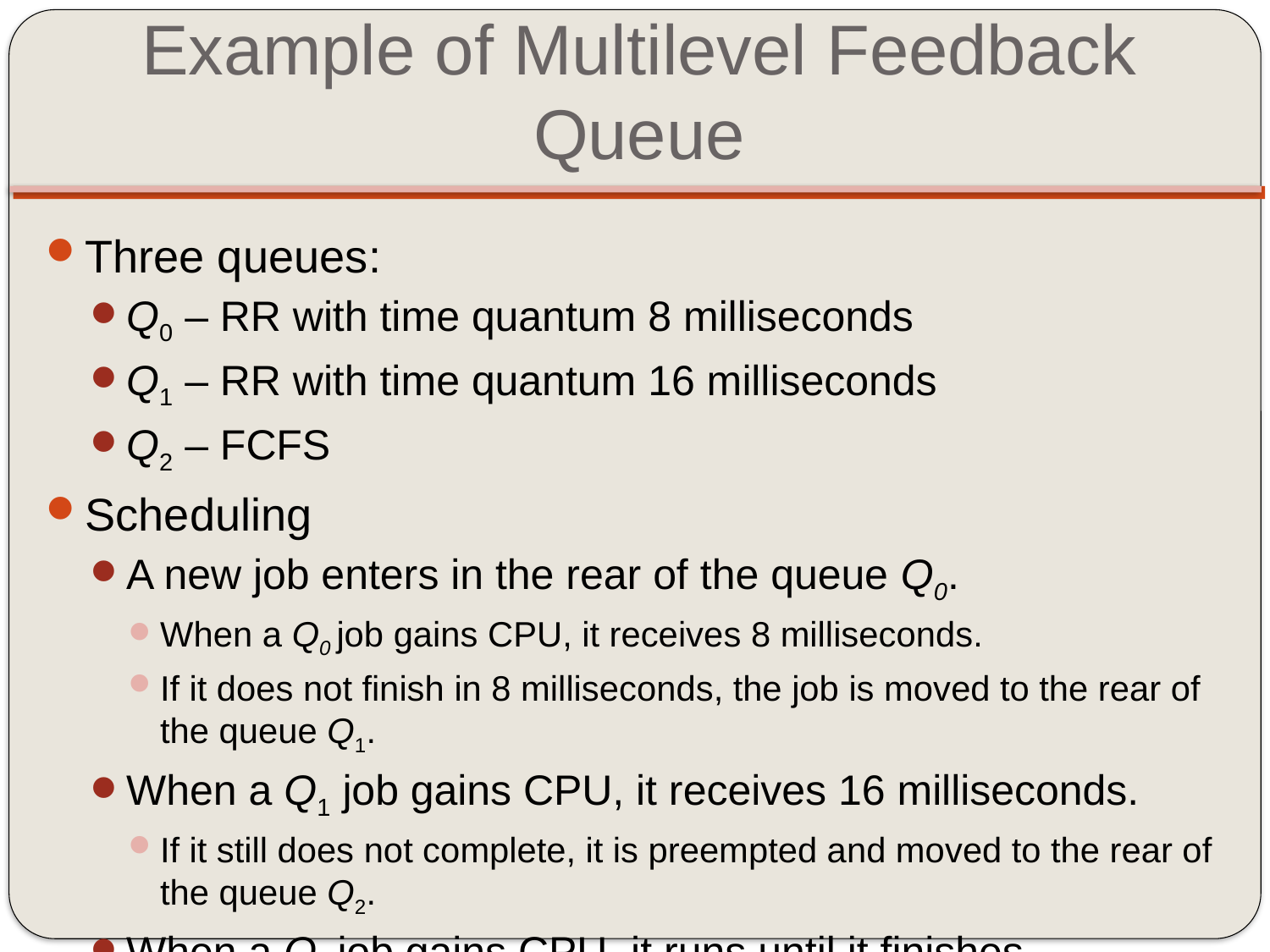

# Example of Multilevel Feedback Queue
Three queues:
Q0 – RR with time quantum 8 milliseconds
Q1 – RR with time quantum 16 milliseconds
Q2 – FCFS
Scheduling
A new job enters in the rear of the queue Q0.
When a Q0 job gains CPU, it receives 8 milliseconds.
If it does not finish in 8 milliseconds, the job is moved to the rear of the queue Q1.
When a Q1 job gains CPU, it receives 16 milliseconds.
If it still does not complete, it is preempted and moved to the rear of the queue Q2.
When a Q2 job gains CPU, it runs until it finishes.